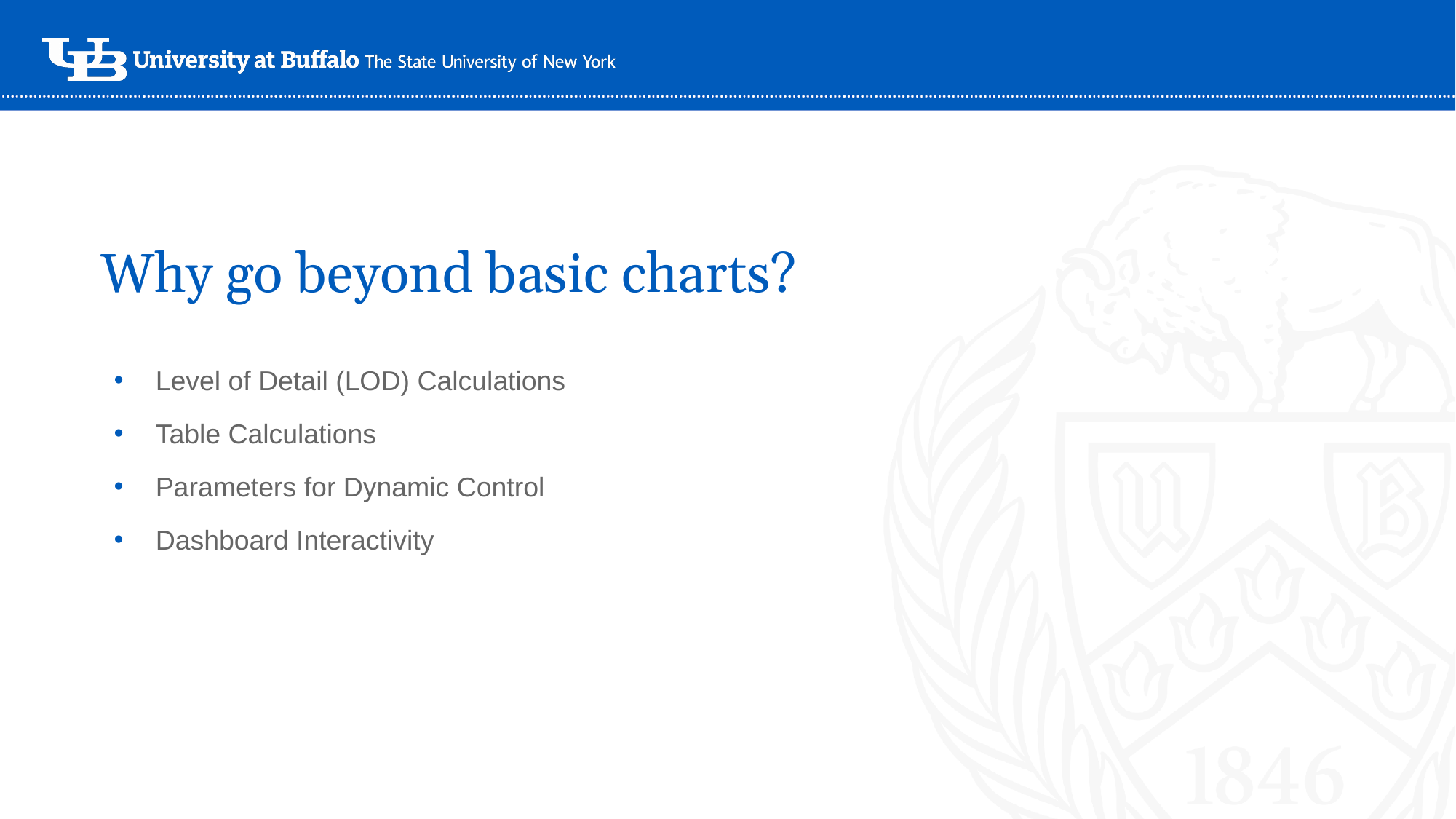

# Why go beyond basic charts?
Level of Detail (LOD) Calculations
Table Calculations
Parameters for Dynamic Control
Dashboard Interactivity